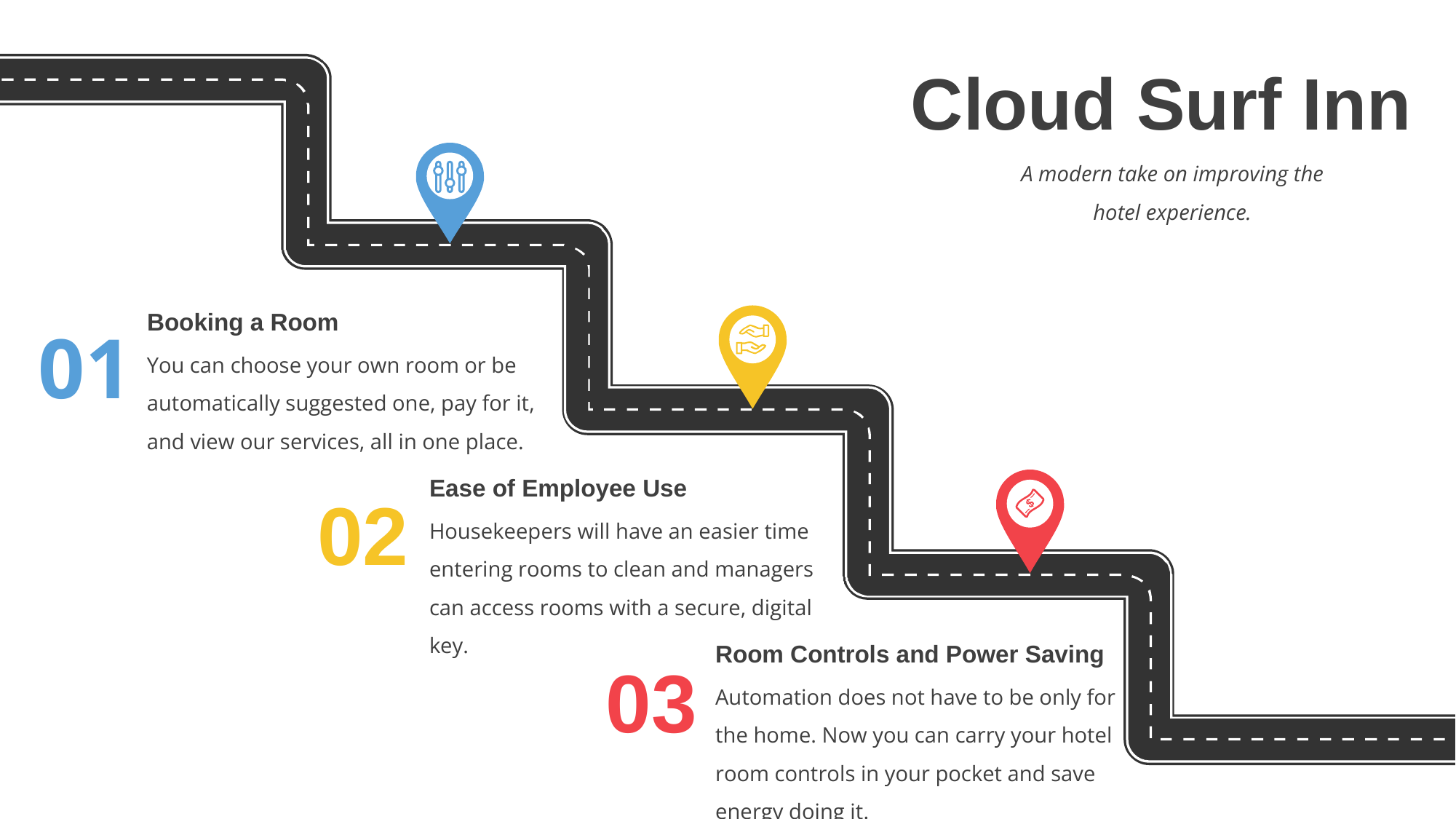

# Cloud Surf Inn

A modern take on improving the hotel experience.

01
Booking a Room

You can choose your own room or be automatically suggested one, pay for it, and view our services, all in one place.
02
Ease of Employee Use

Housekeepers will have an easier time entering rooms to clean and managers can access rooms with a secure, digital key.
03
Room Controls and Power Saving
Automation does not have to be only for the home. Now you can carry your hotel room controls in your pocket and save energy doing it.